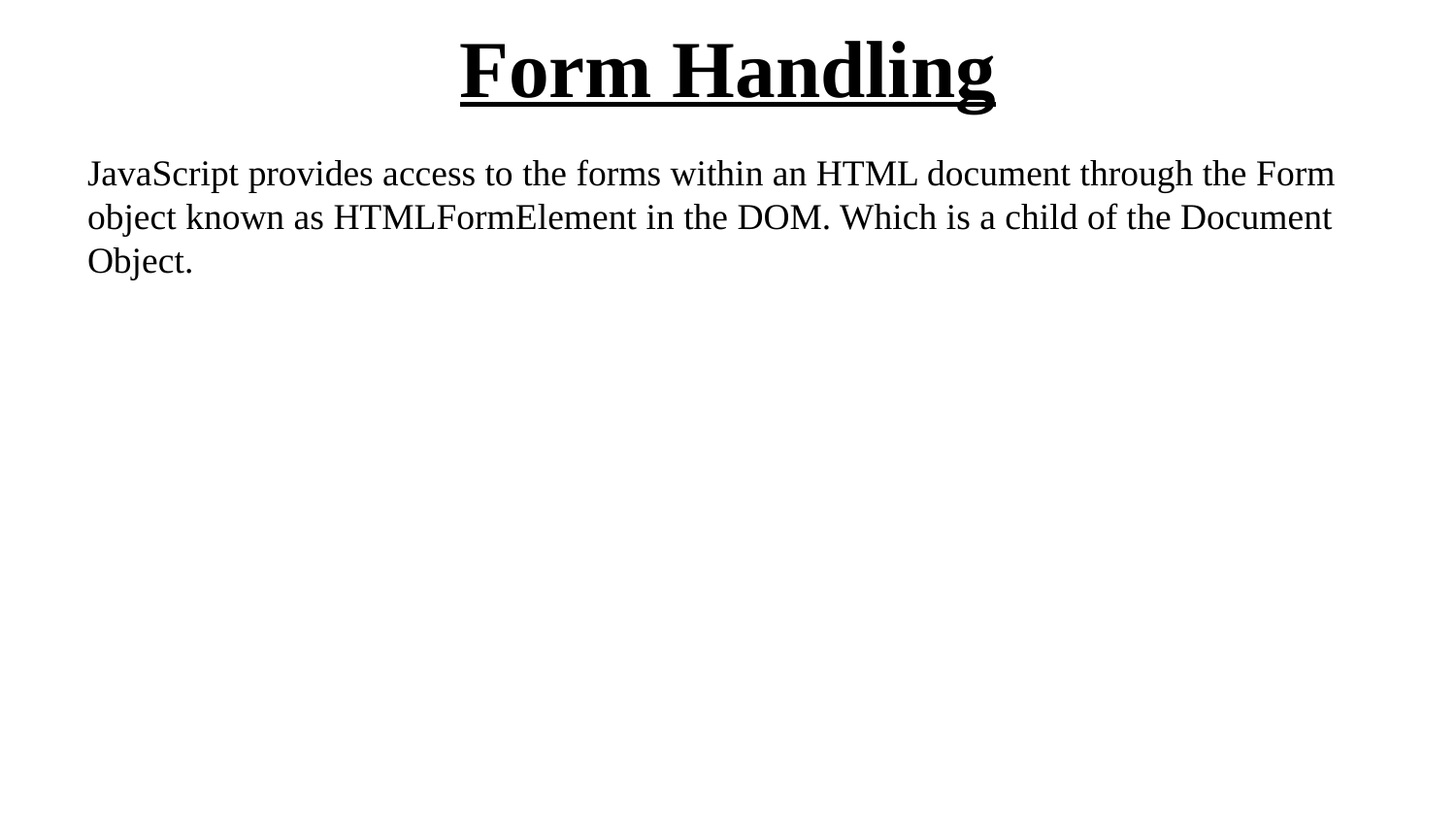

# Form Handling
JavaScript provides access to the forms within an HTML document through the Form object known as HTMLFormElement in the DOM. Which is a child of the Document Object.